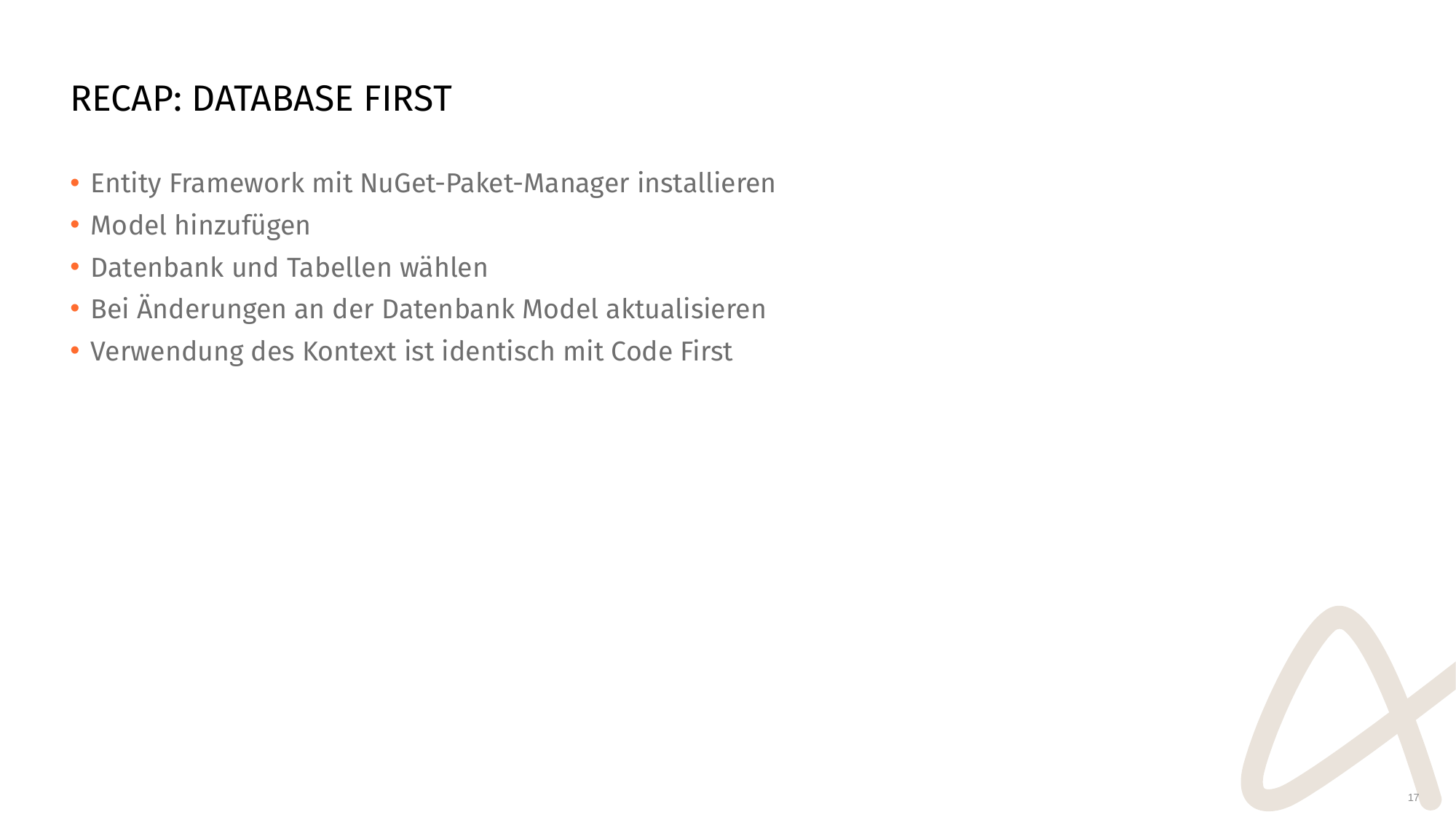

# Recap: Database First
Entity Framework mit NuGet-Paket-Manager installieren
Model hinzufügen
Datenbank und Tabellen wählen
Bei Änderungen an der Datenbank Model aktualisieren
Verwendung des Kontext ist identisch mit Code First
17